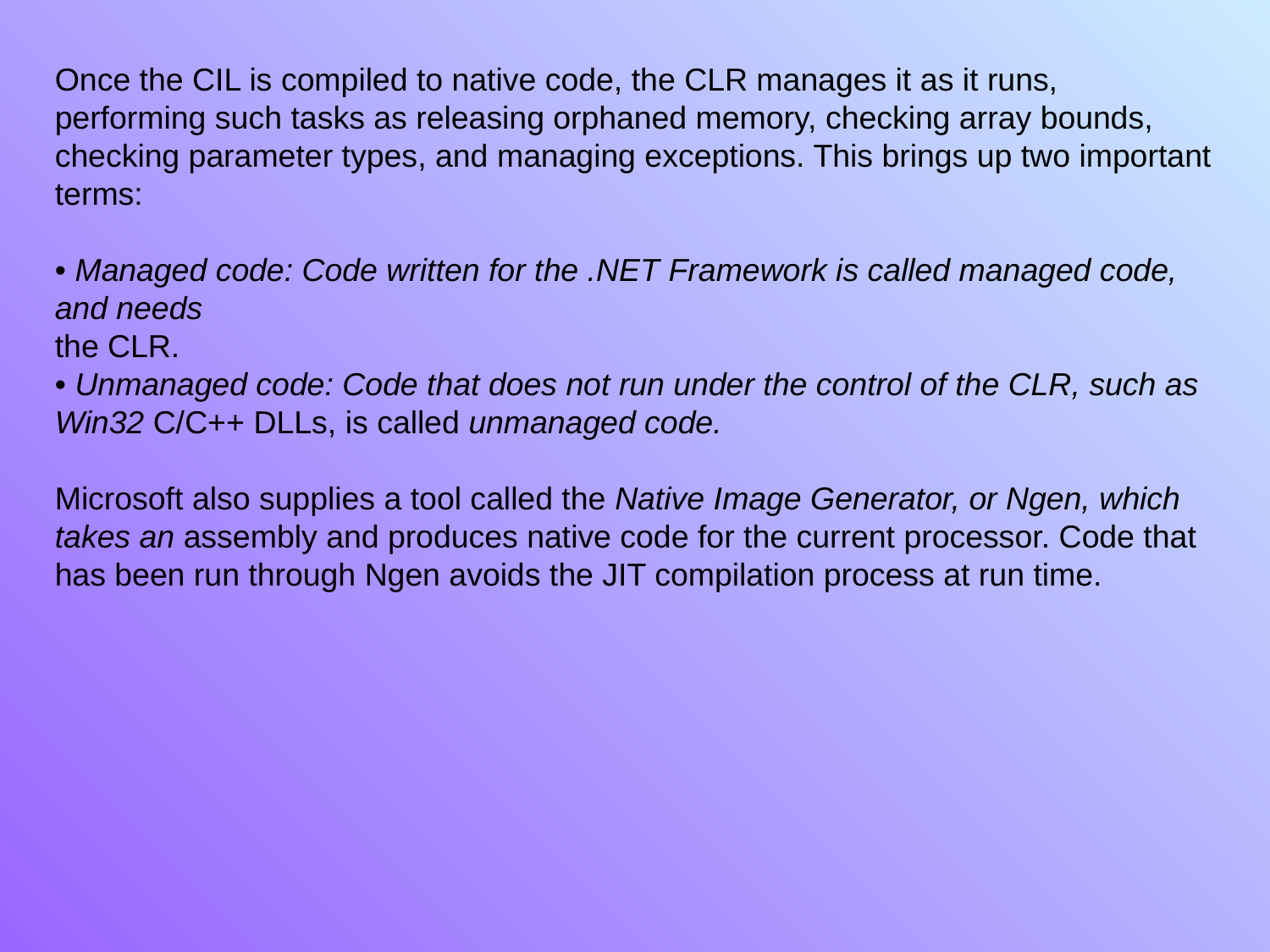

Once the CIL is compiled to native code, the CLR manages it as it runs, performing such tasks as releasing orphaned memory, checking array bounds, checking parameter types, and managing exceptions. This brings up two important terms:

• Managed code: Code written for the .NET Framework is called managed code, and needs
the CLR.
• Unmanaged code: Code that does not run under the control of the CLR, such as Win32 C/C++ DLLs, is called unmanaged code.

Microsoft also supplies a tool called the Native Image Generator, or Ngen, which takes an assembly and produces native code for the current processor. Code that has been run through Ngen avoids the JIT compilation process at run time.